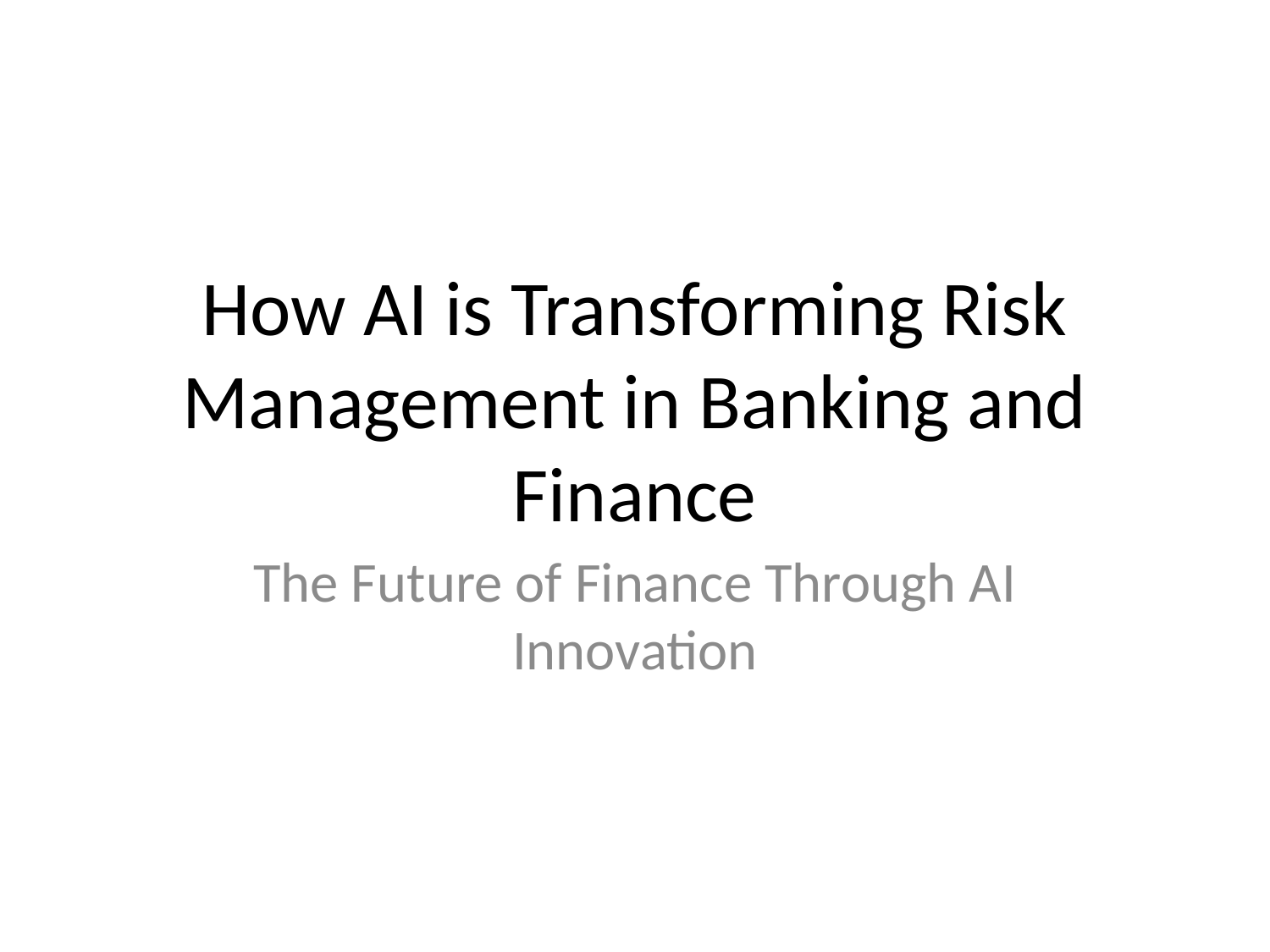

# How AI is Transforming Risk Management in Banking and Finance
The Future of Finance Through AI Innovation